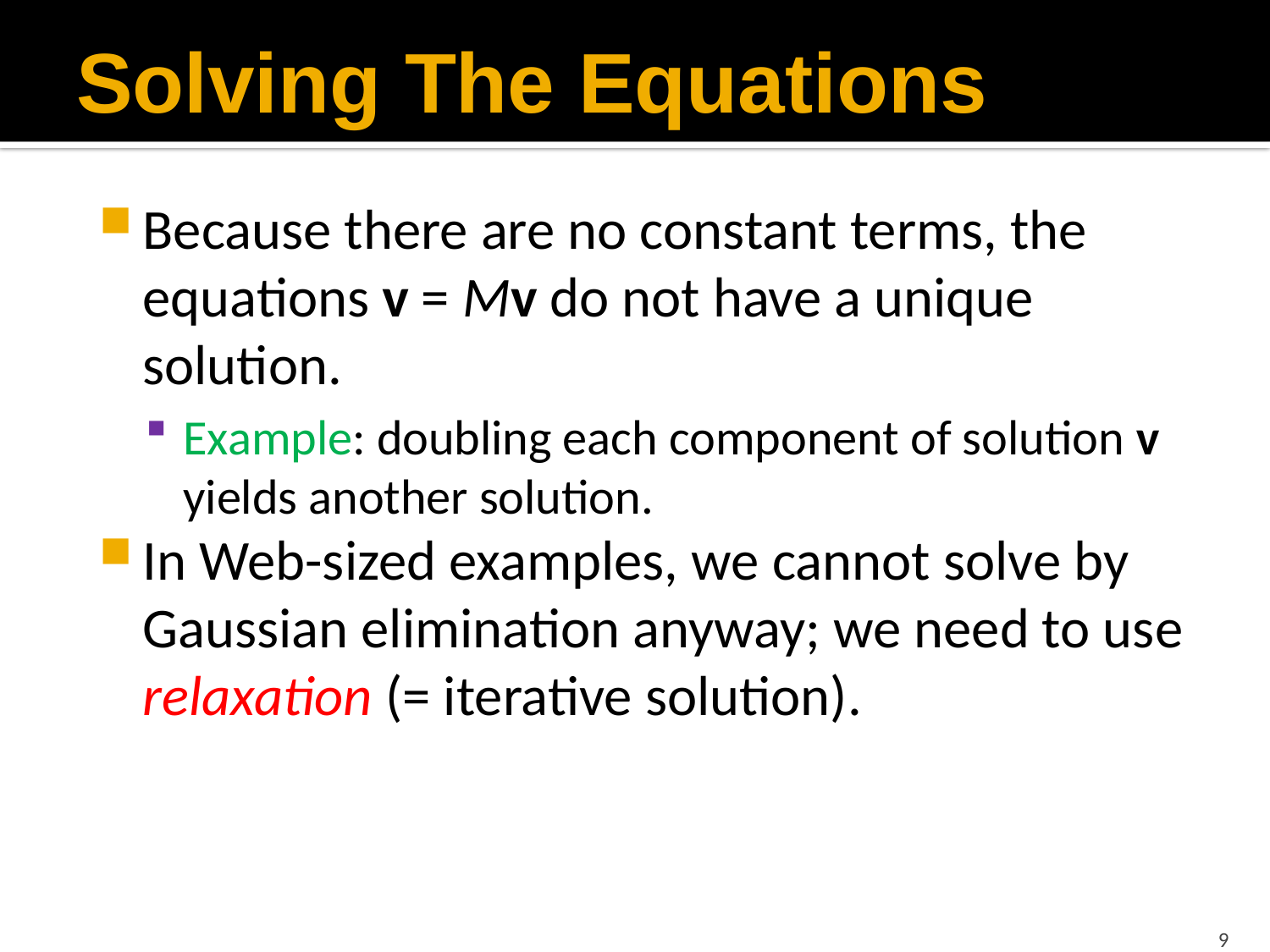

# Solving The Equations
Because there are no constant terms, the equations v = Mv do not have a unique solution.
Example: doubling each component of solution v yields another solution.
In Web-sized examples, we cannot solve by Gaussian elimination anyway; we need to use relaxation (= iterative solution).
9